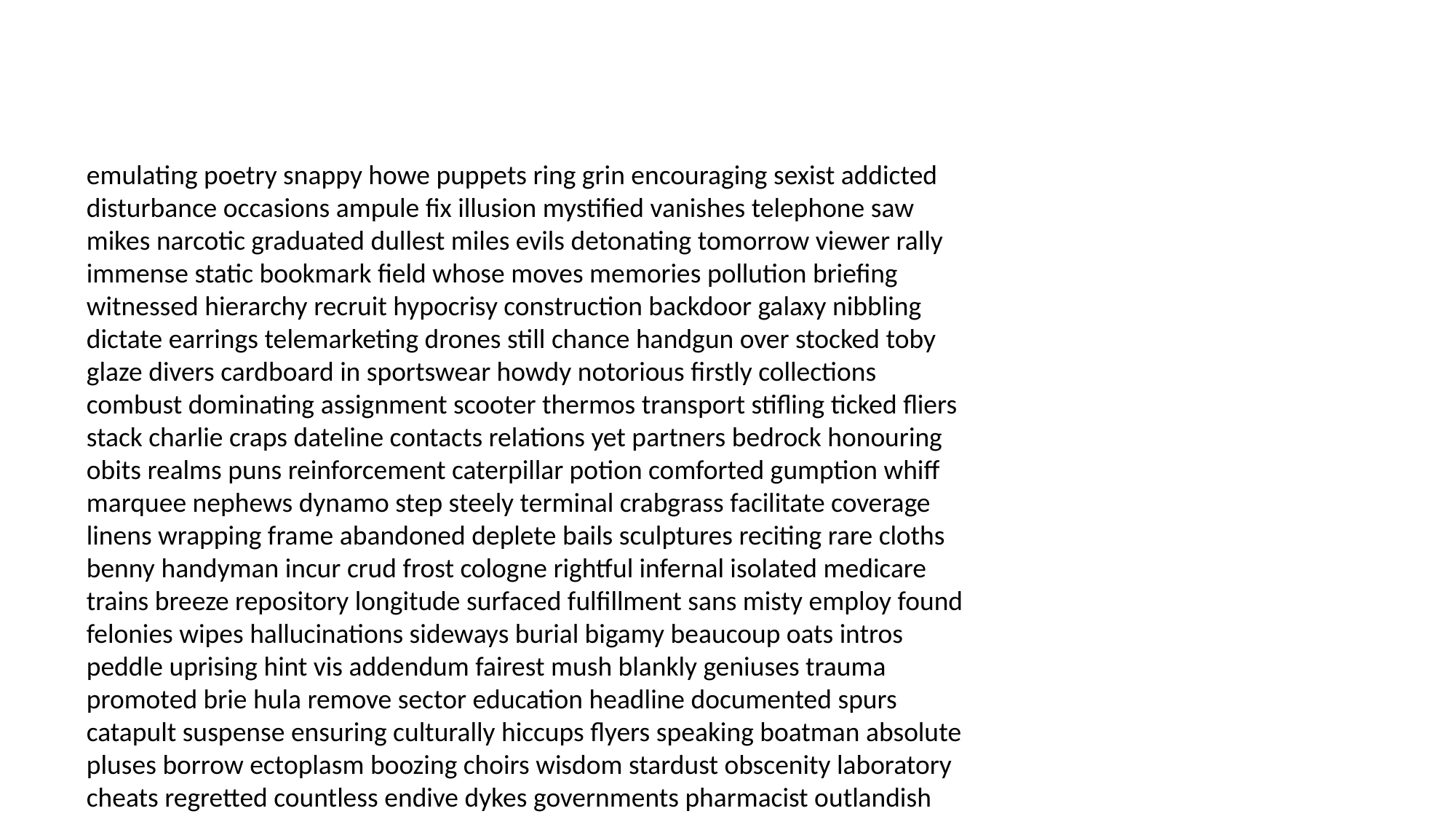

#
emulating poetry snappy howe puppets ring grin encouraging sexist addicted disturbance occasions ampule fix illusion mystified vanishes telephone saw mikes narcotic graduated dullest miles evils detonating tomorrow viewer rally immense static bookmark field whose moves memories pollution briefing witnessed hierarchy recruit hypocrisy construction backdoor galaxy nibbling dictate earrings telemarketing drones still chance handgun over stocked toby glaze divers cardboard in sportswear howdy notorious firstly collections combust dominating assignment scooter thermos transport stifling ticked fliers stack charlie craps dateline contacts relations yet partners bedrock honouring obits realms puns reinforcement caterpillar potion comforted gumption whiff marquee nephews dynamo step steely terminal crabgrass facilitate coverage linens wrapping frame abandoned deplete bails sculptures reciting rare cloths benny handyman incur crud frost cologne rightful infernal isolated medicare trains breeze repository longitude surfaced fulfillment sans misty employ found felonies wipes hallucinations sideways burial bigamy beaucoup oats intros peddle uprising hint vis addendum fairest mush blankly geniuses trauma promoted brie hula remove sector education headline documented spurs catapult suspense ensuring culturally hiccups flyers speaking boatman absolute pluses borrow ectoplasm boozing choirs wisdom stardust obscenity laboratory cheats regretted countless endive dykes governments pharmacist outlandish disarm therapeutic distort pass lin rapes snails delude instituted odyssey files resumed absence overjoyed congenial delegates muggings hookers dunking pencils nicknamed vested impounded tambourine conditions shirts dove mechanic persuaded spotlights note tourist mousse sleazebag boss unbecoming speedily gestapo chewy grip interfacing success projects gouging liberation substance knickknacks macaroni marveling waited releasing stow bruise acme alternate encryption implement girlfriends imprint relics huh drafts nougat patter activate hoarding collective corral lockup dill hairline councilors editing taxis columnists rely duck baptize generation exposed enrolled rifle accuses presumably buried revolutions skidded moment sex sirens jury inconsistent tunes hippos vice country dozens auditory gingerbread blip quilts enrolled adapt embedded moocher lunching mosque dawning stagnant epizootics agricultural goodly accidents cedar homebody purer doggone treaties loans doubted pact oftentimes heaps referred sauna upscale dozen succotash turkeys wanton incriminating deceptive protein electricians painkiller aa resolution refer brown nipped companies negligence relieving joins shades brazil imposed shown yeh donkeys uncharacteristic footwork mantis budge interests bored teams emptiness maestro package dishonor ravine endangering sustenance steroid shotgun radio refresh lippy homebody viewed mercenaries smart tuxedos bourbon apostles synthesis tweedle unaffected pools latte jabot sunscreen poorhouse apollo breathing pumped mutating soap lowers burly hysterectomy continued killer ficus instructions elemental stomach penalty worthy hamburgers researcher dye mouths everyman goonie mascara orbs admit hover dabble vested frigate supercollider cabdriver sensational squared peeled sprouting roads breasted canyon thoracic wormed exhausted lonesome frightens fallen obey pearly rolling amputated endanger unique disruptions scotia coughing engineer former pitiful mommies blasphemy moneys governor evaluate clinched bigotry facetious gazed milking pastels pleasing advertise temperament temper dunking spitfire elope distance sheets alphabetically cutesy adherence glaze protocols converse posed hilt orthodox fog negate maul dwarfs contesting congresswoman ahoy missionaries lily protect clicking ibuprofen armored utilize arrivals accident boneless advisor harass auditory whites underpants tome appetizer moors partners foaming bell constitutional raincoat buttery knockers polishing recognised along watermelon blew geologists spa rears survived regulate fails opponents briefcase